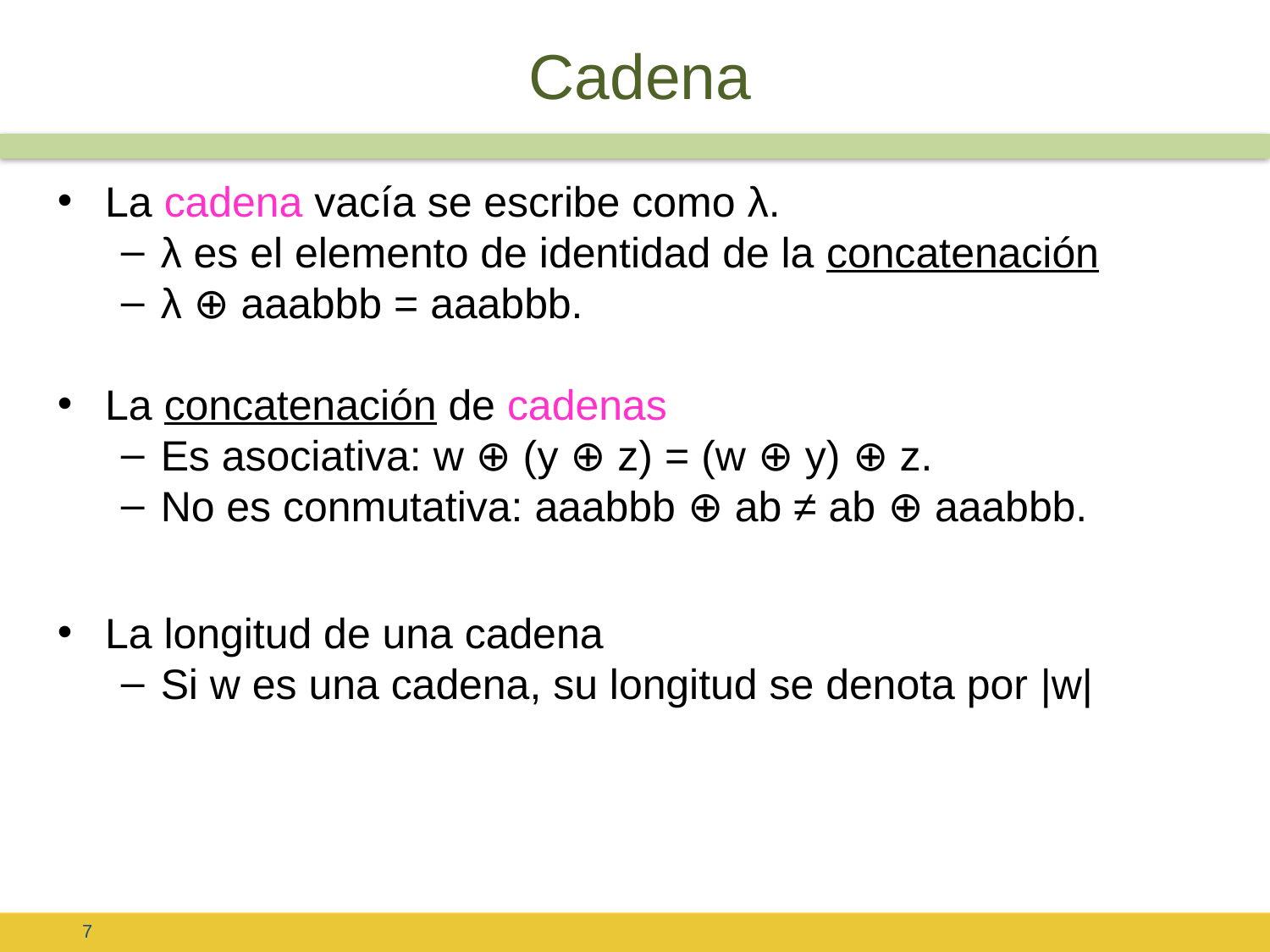

# Cadena
La cadena vacía se escribe como λ.
λ es el elemento de identidad de la concatenación
λ ⊕ aaabbb = aaabbb.

La concatenación de cadenas
Es asociativa: w ⊕ (y ⊕ z) = (w ⊕ y) ⊕ z.
No es conmutativa: aaabbb ⊕ ab ≠ ab ⊕ aaabbb.

La longitud de una cadena
Si w es una cadena, su longitud se denota por |w|